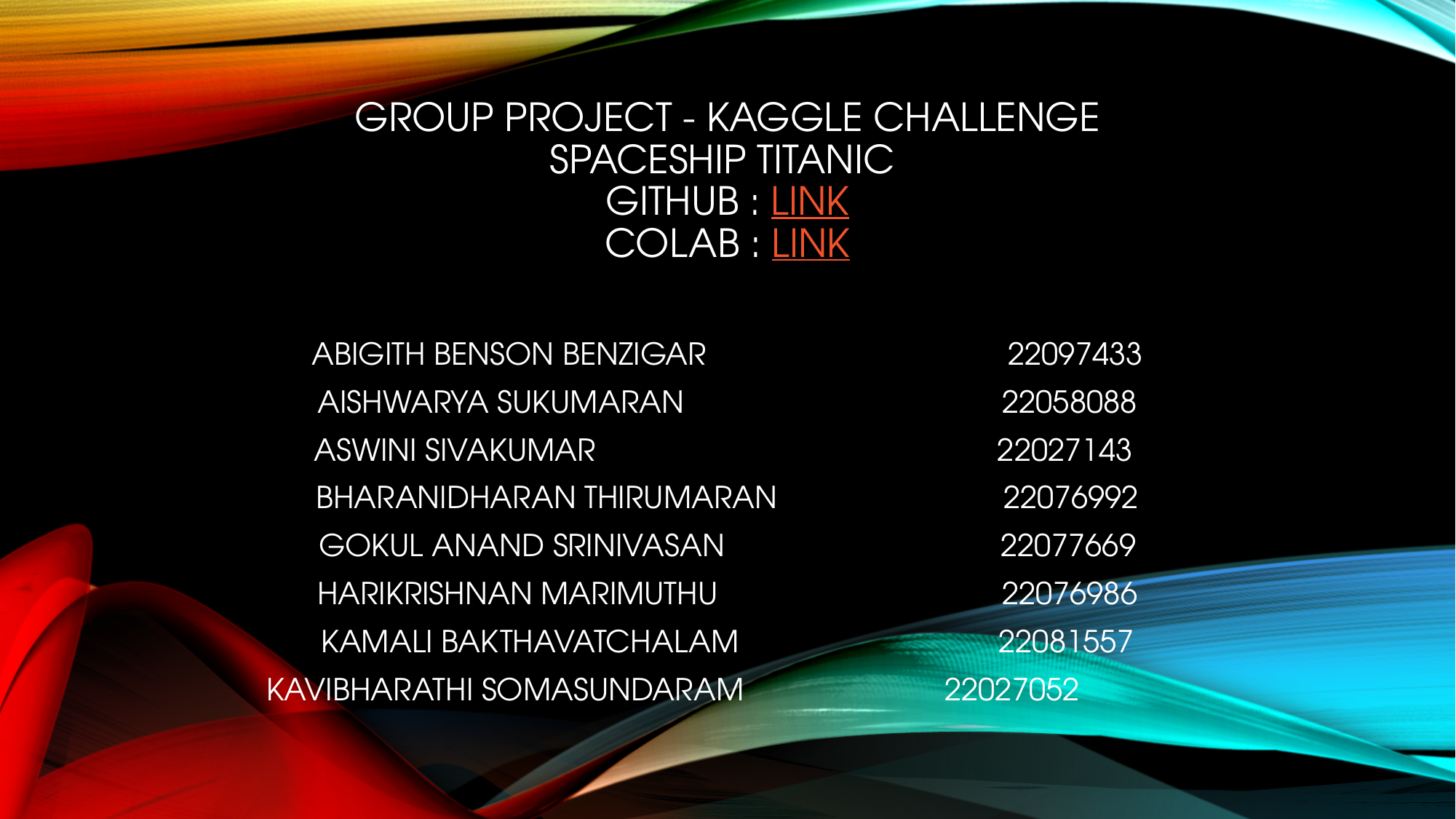

# Group project - Kaggle Challenge spaceship titanic  GitHub : Link colab : Link
ABIGITH BENSON BENZIGAR                                    22097433
AISHWARYA SUKUMARAN                                      22058088
ASWINI SIVAKUMAR                                                22027143
BHARANIDHARAN THIRUMARAN                           22076992
GOKUL ANAND SRINIVASAN                                 22077669
HARIKRISHNAN MARIMUTHU                                  22076986
KAMALI BAKTHAVATCHALAM                               22081557
KAVIBHARATHI SOMASUNDARAM                        22027052